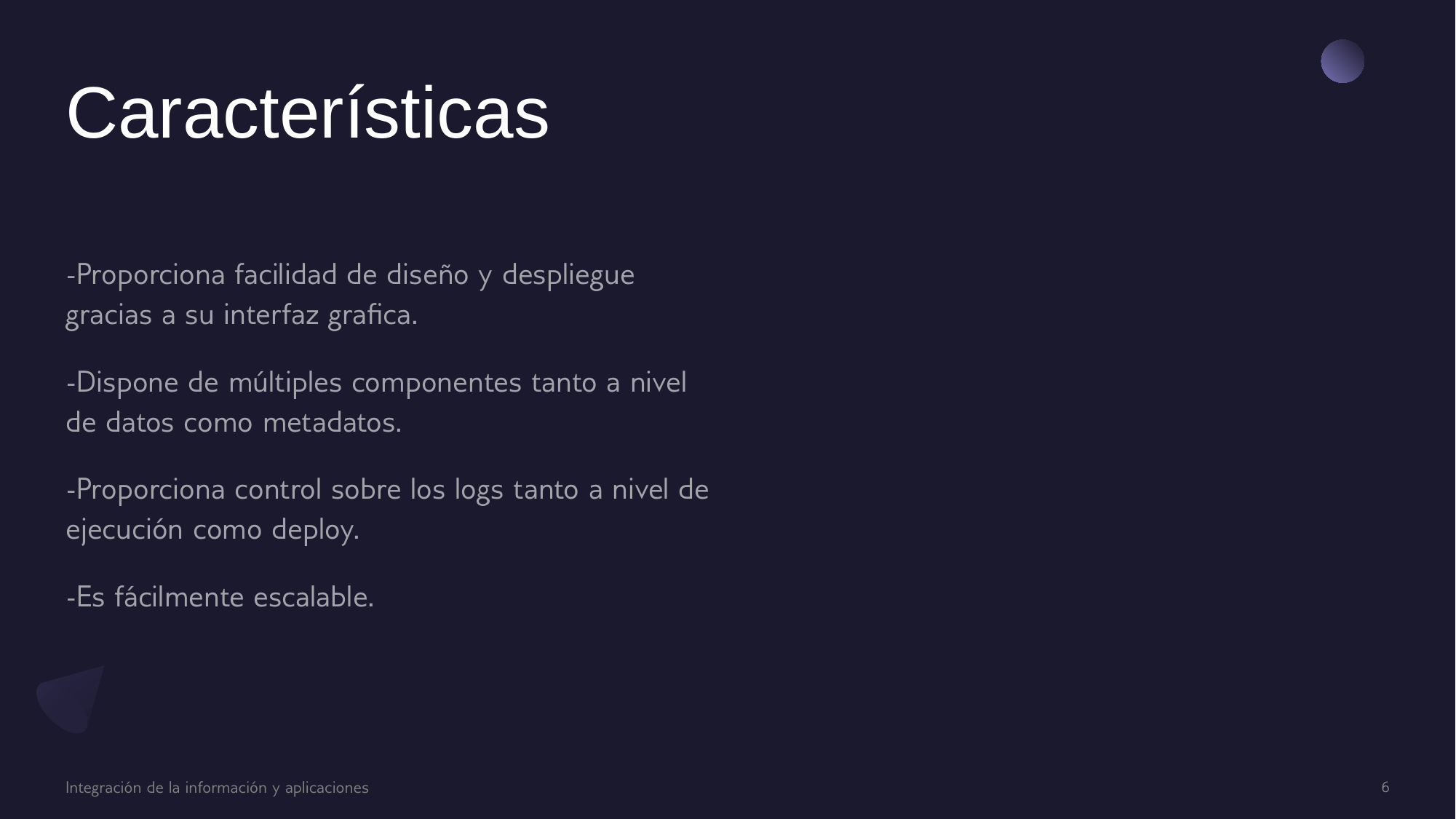

# Características
-Proporciona facilidad de diseño y despliegue gracias a su interfaz grafica.
-Dispone de múltiples componentes tanto a nivel de datos como metadatos.
-Proporciona control sobre los logs tanto a nivel de ejecución como deploy.
-Es fácilmente escalable.
Integración de la información y aplicaciones
6